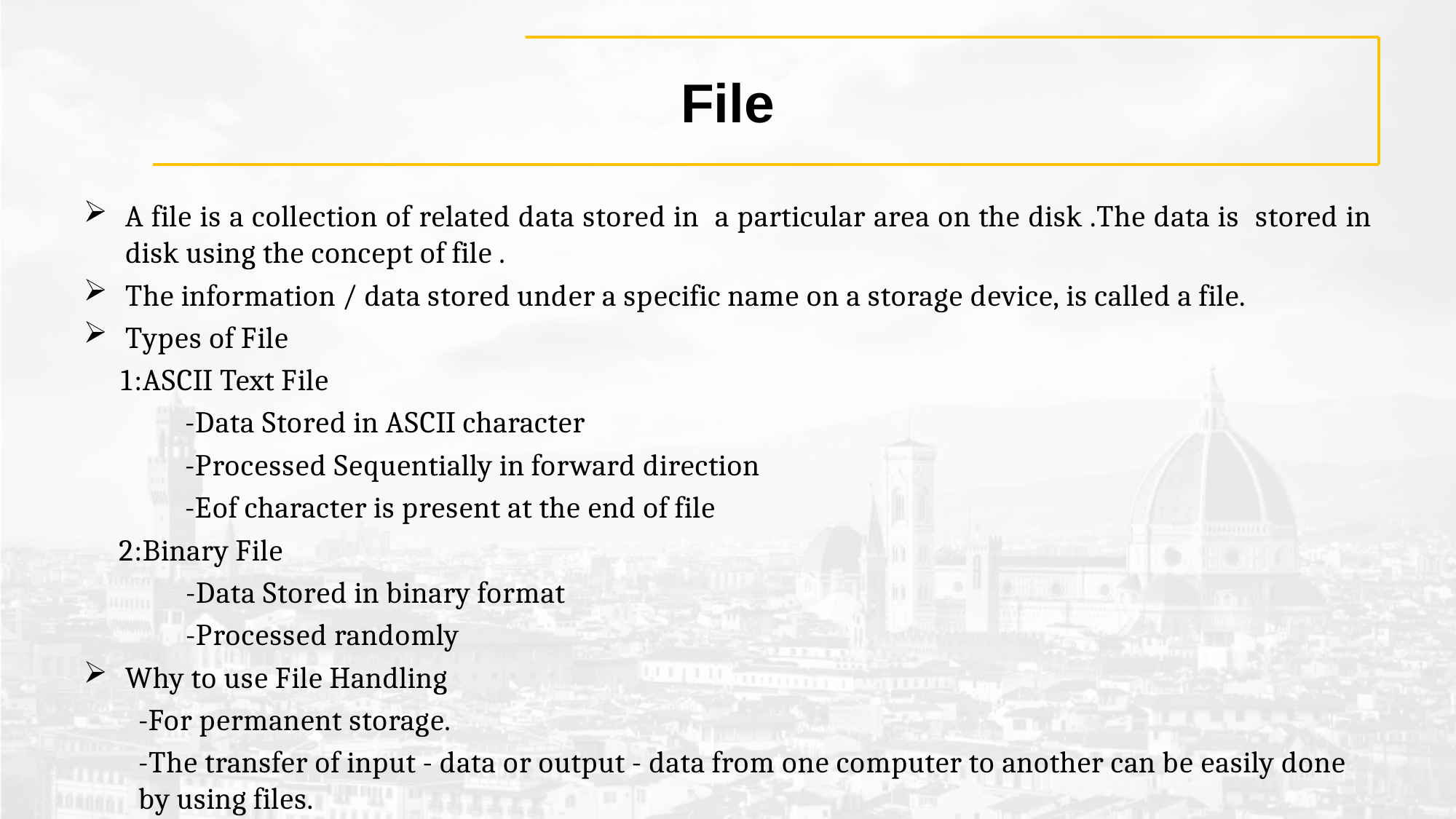

# File
A file is a collection of related data stored in  a particular area on the disk .The data is  stored in disk using the concept of file .
The information / data stored under a specific name on a storage device, is called a file.
Types of File
     1:ASCII Text File
               -Data Stored in ASCII character
               -Processed Sequentially in forward direction
               -Eof character is present at the end of file
     2:Binary File
       -Data Stored in binary format
       -Processed randomly
Why to use File Handling
-For permanent storage.
-The transfer of input - data or output - data from one computer to another can be easily done by using files.